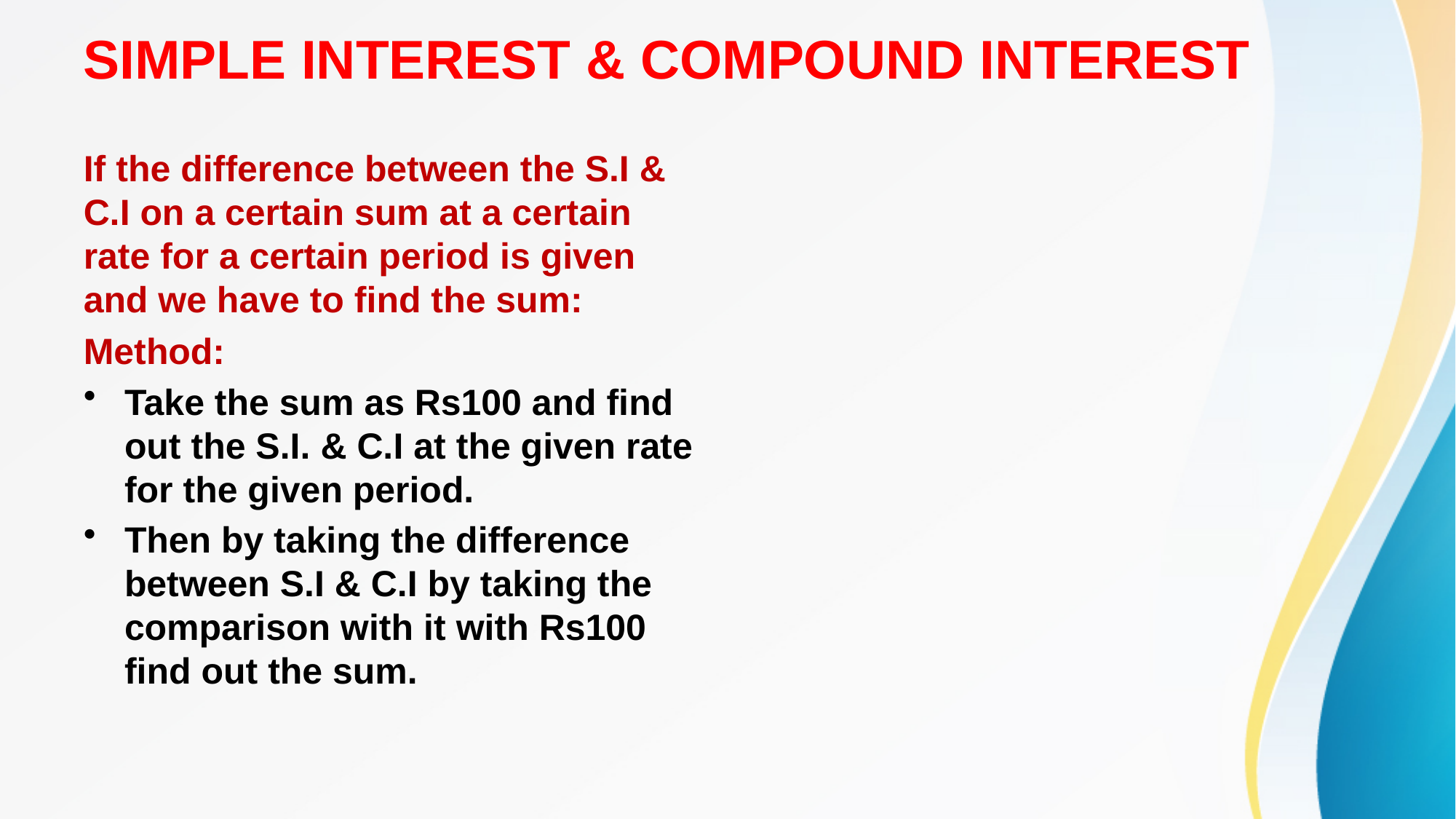

# SIMPLE INTEREST & COMPOUND INTEREST
If the difference between the S.I & C.I on a certain sum at a certain rate for a certain period is given and we have to find the sum:
Method:
Take the sum as Rs100 and find out the S.I. & C.I at the given rate for the given period.
Then by taking the difference between S.I & C.I by taking the comparison with it with Rs100 find out the sum.